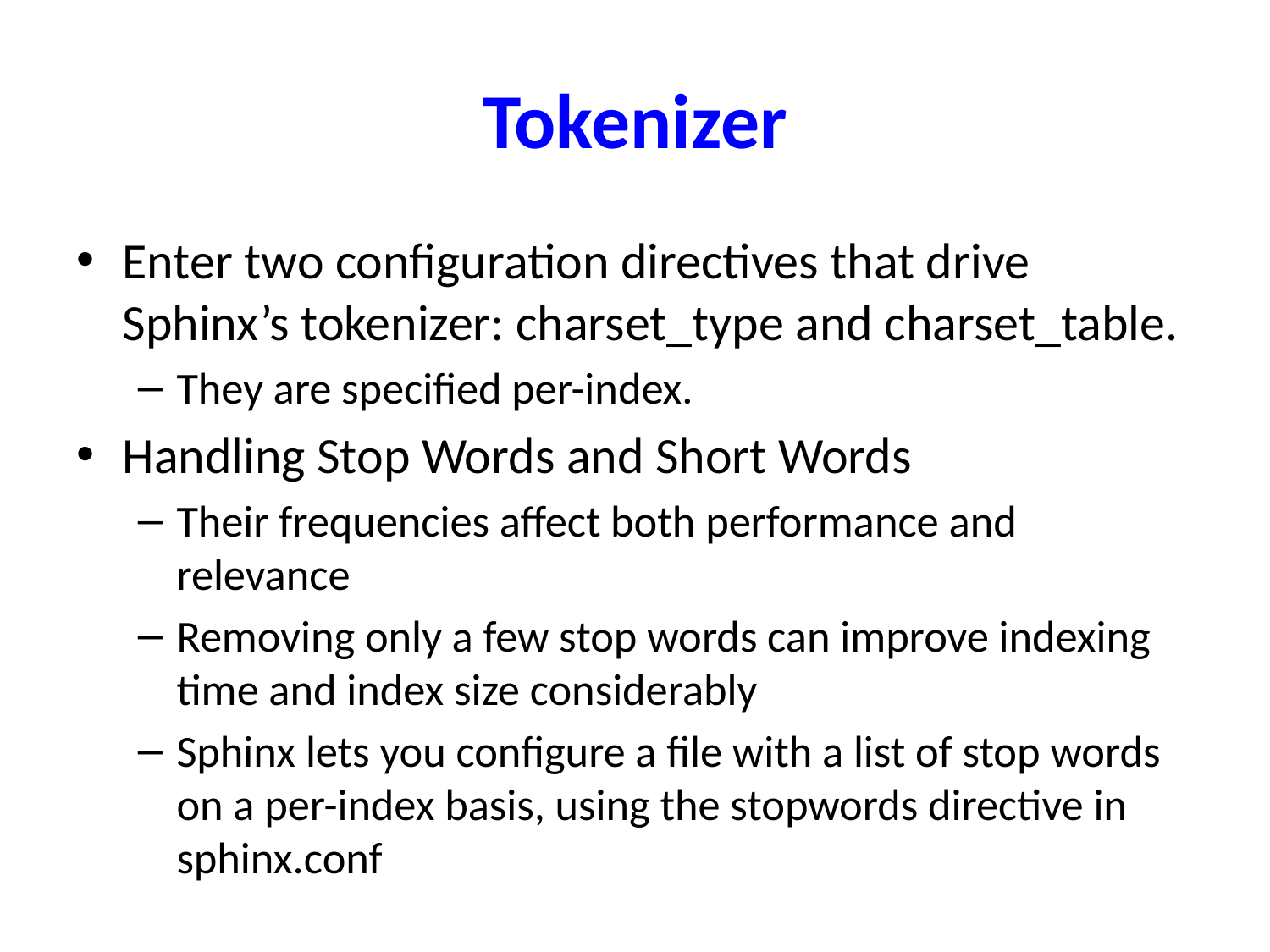

# Tokenizer
Enter two configuration directives that drive Sphinx’s tokenizer: charset_type and charset_table.
They are specified per-index.
Handling Stop Words and Short Words
Their frequencies affect both performance and relevance
Removing only a few stop words can improve indexing time and index size considerably
Sphinx lets you configure a file with a list of stop words on a per-index basis, using the stopwords directive in sphinx.conf